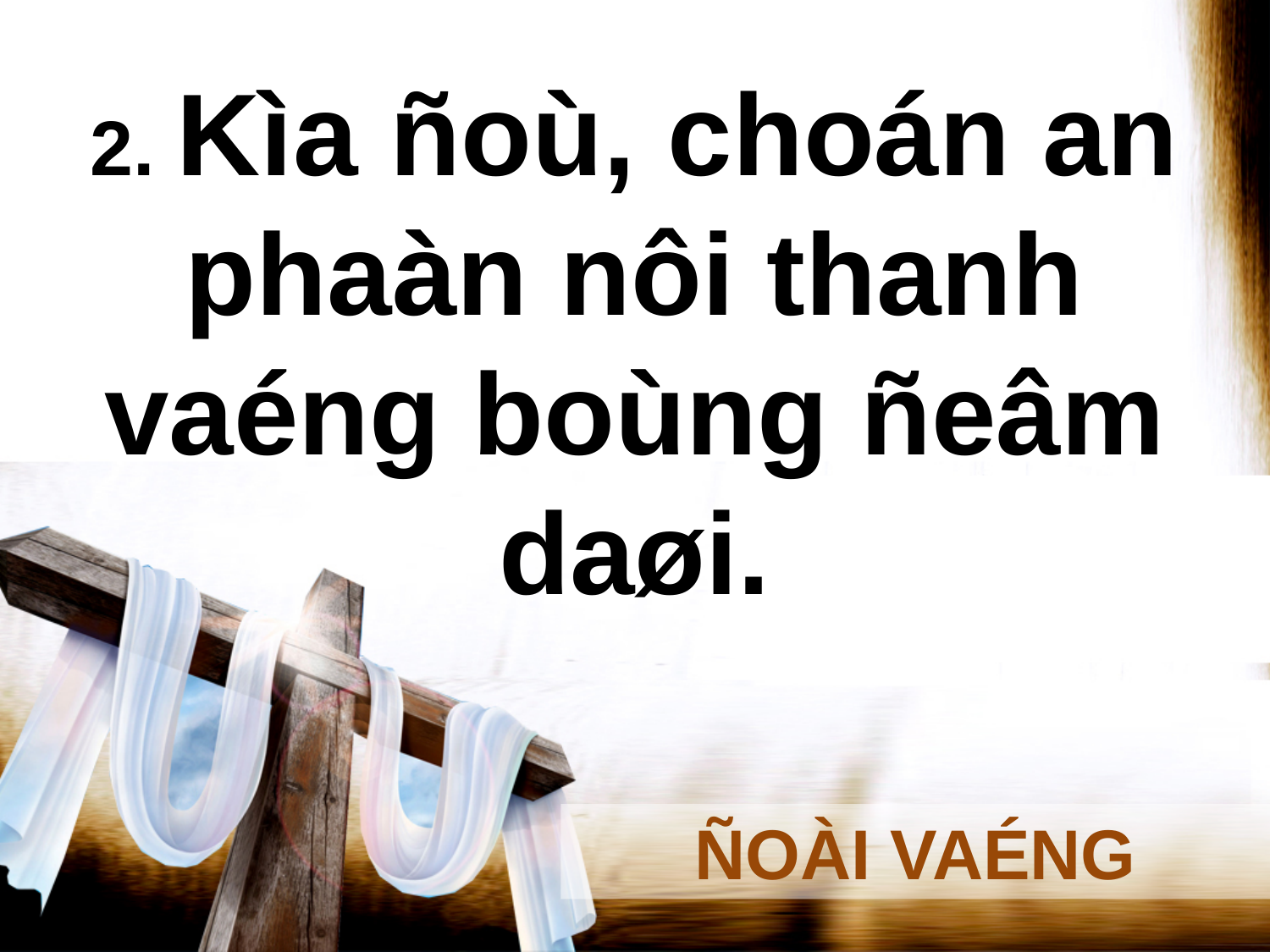

2. Kìa ñoù, choán an phaàn nôi thanh vaéng boùng ñeâm daøi.
ÑOÀI VAÉNG